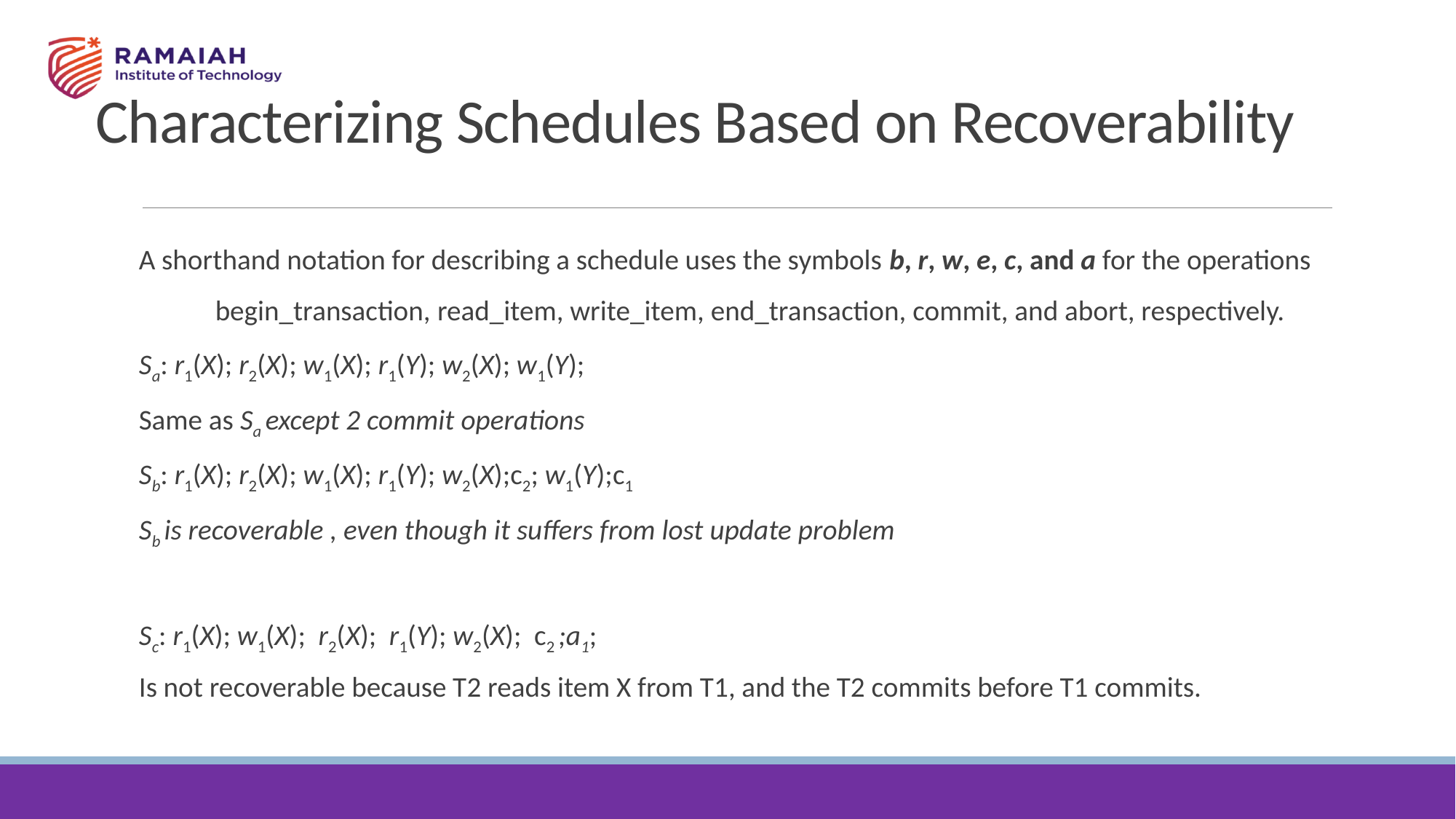

# Characterizing Schedules Based on Recoverability
A shorthand notation for describing a schedule uses the symbols b, r, w, e, c, and a for the operations
            begin_transaction, read_item, write_item, end_transaction, commit, and abort, respectively.
Sa: r1(X); r2(X); w1(X); r1(Y); w2(X); w1(Y);
Same as Sa except 2 commit operations
Sb: r1(X); r2(X); w1(X); r1(Y); w2(X);c2; w1(Y);c1
Sb is recoverable , even though it suffers from lost update problem

Sc: r1(X); w1(X);  r2(X);  r1(Y); w2(X);  c2 ;a1;
Is not recoverable because T2 reads item X from T1, and the T2 commits before T1 commits.